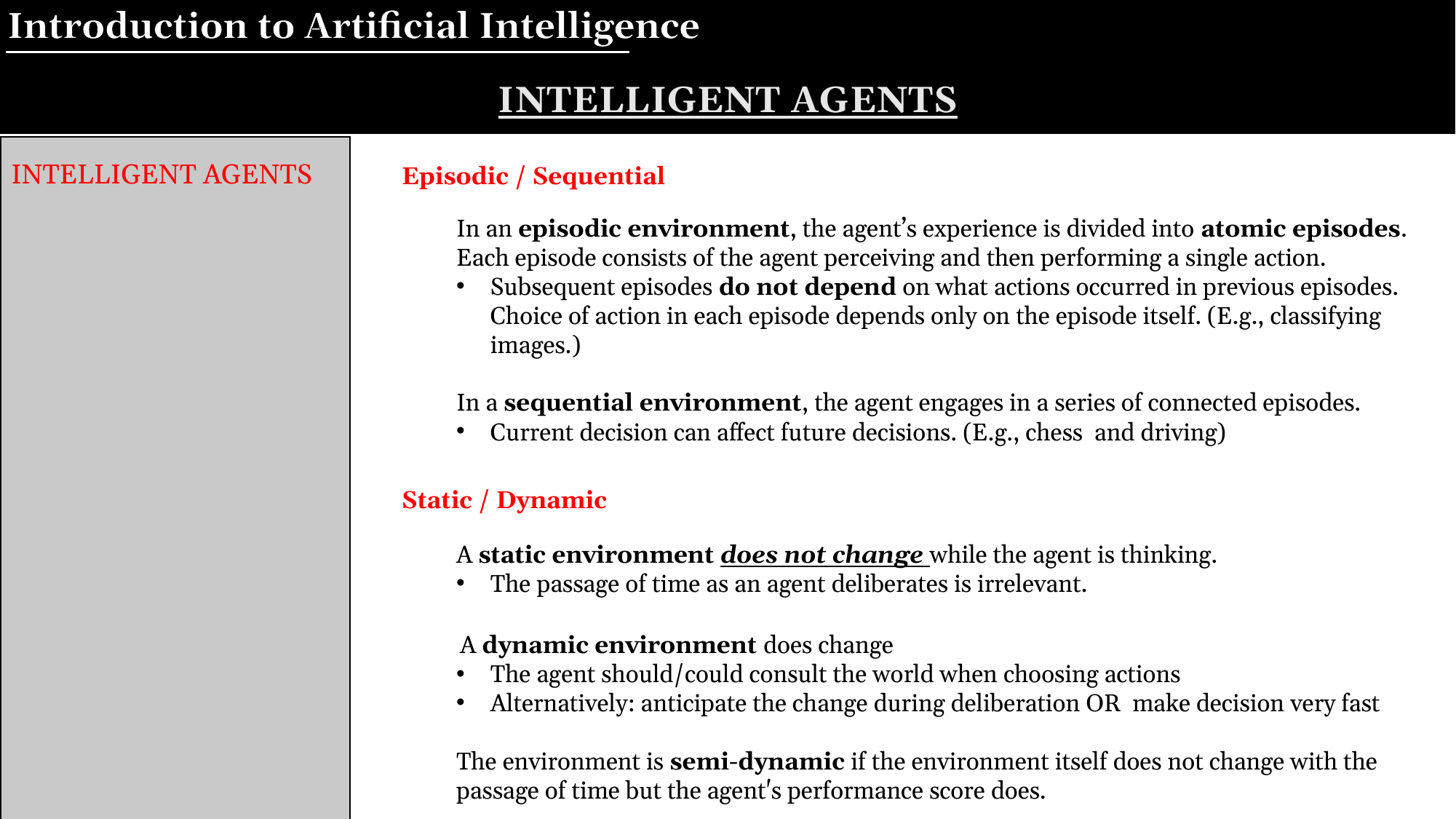

Introduction to Artificial Intelligence
Intelligent Agents

Intelligent Agents
Episodic / Sequential

In an episodic environment, the agent’s experience is divided into atomic episodes. Each episode consists of the agent perceiving and then performing a single action.
Subsequent episodes do not depend on what actions occurred in previous episodes. Choice of action in each episode depends only on the episode itself. (E.g., classifying images.)

In a sequential environment, the agent engages in a series of connected episodes.
Current decision can affect future decisions. (E.g., chess  and driving)
Static / Dynamic

A static environment does not change while the agent is thinking.
The passage of time as an agent deliberates is irrelevant.

          A dynamic environment does change
The agent should/could consult the world when choosing actions
Alternatively: anticipate the change during deliberation OR  make decision very fast

The environment is semi-dynamic if the environment itself does not change with the passage of time but the agent's performance score does.